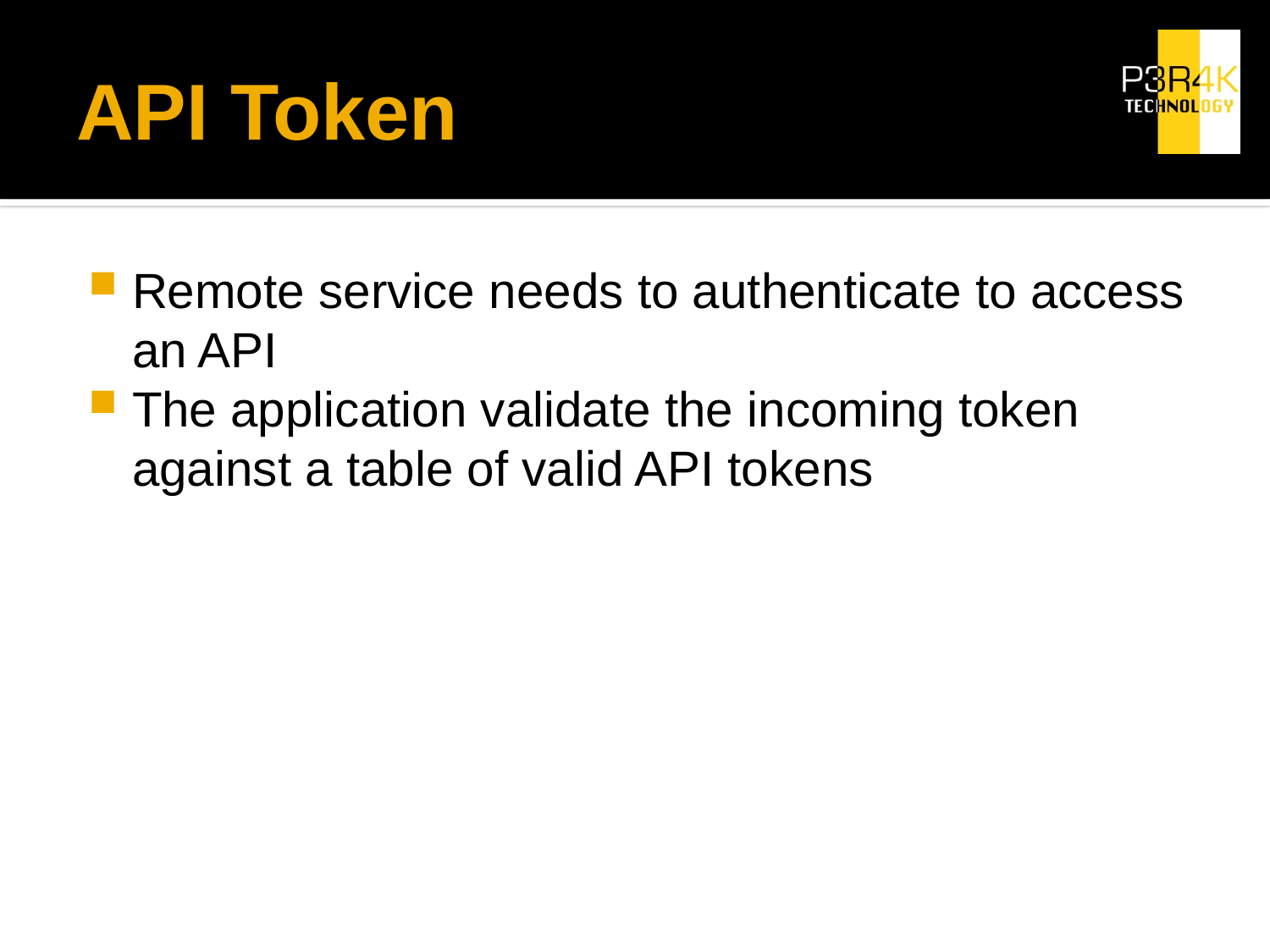

# API Token
Remote service needs to authenticate to access an API
The application validate the incoming token against a table of valid API tokens